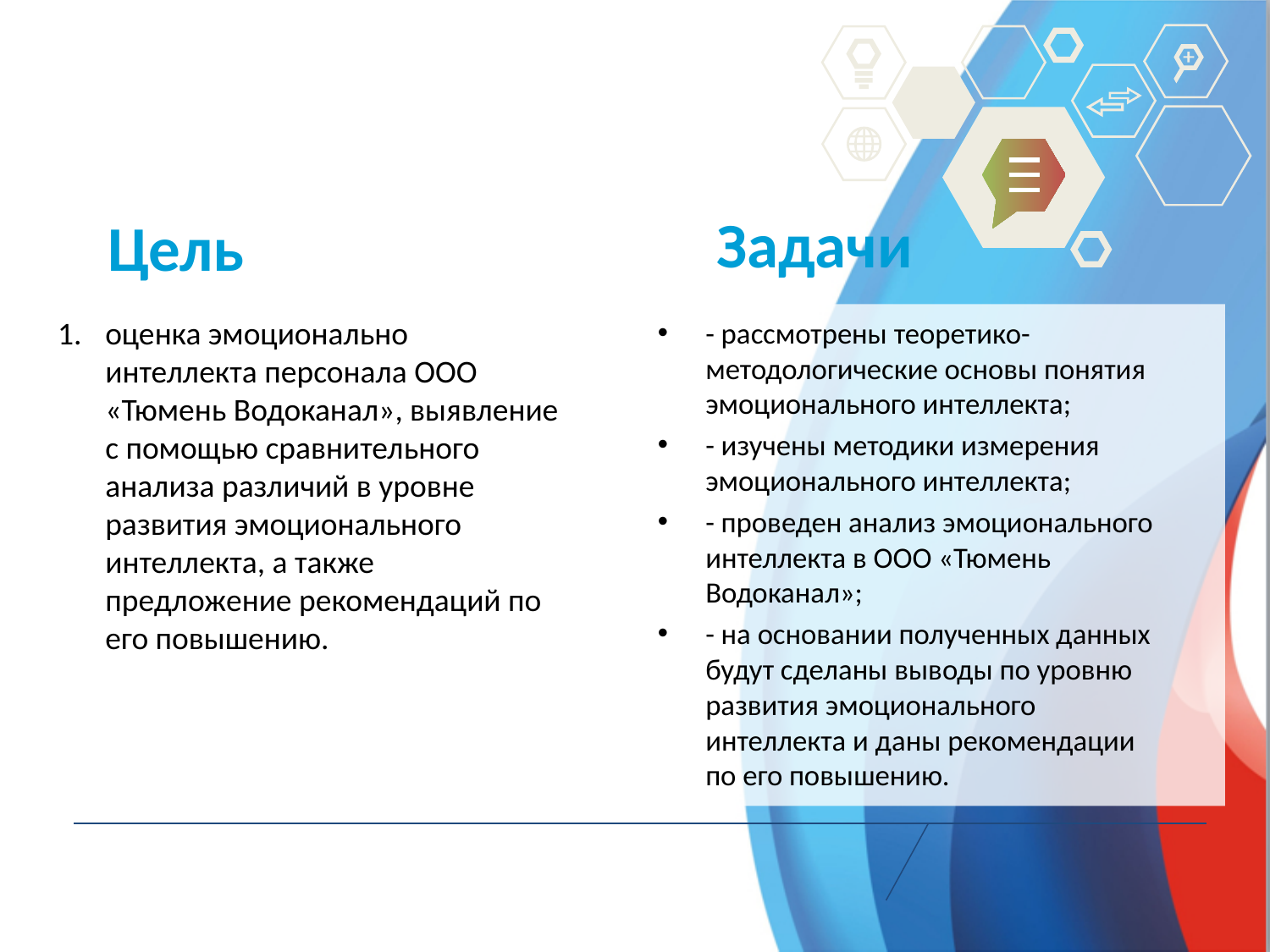

Задачи
# Цель

оценка эмоционально интеллекта персонала ООО «Тюмень Водоканал», выявление с помощью сравнительного анализа различий в уровне развития эмоционального интеллекта, а также предложение рекомендаций по его повышению.
- рассмотрены теоретико-методологические основы понятия эмоционального интеллекта;
- изучены методики измерения эмоционального интеллекта;
- проведен анализ эмоционального интеллекта в ООО «Тюмень Водоканал»;
- на основании полученных данных будут сделаны выводы по уровню развития эмоционального интеллекта и даны рекомендации по его повышению.